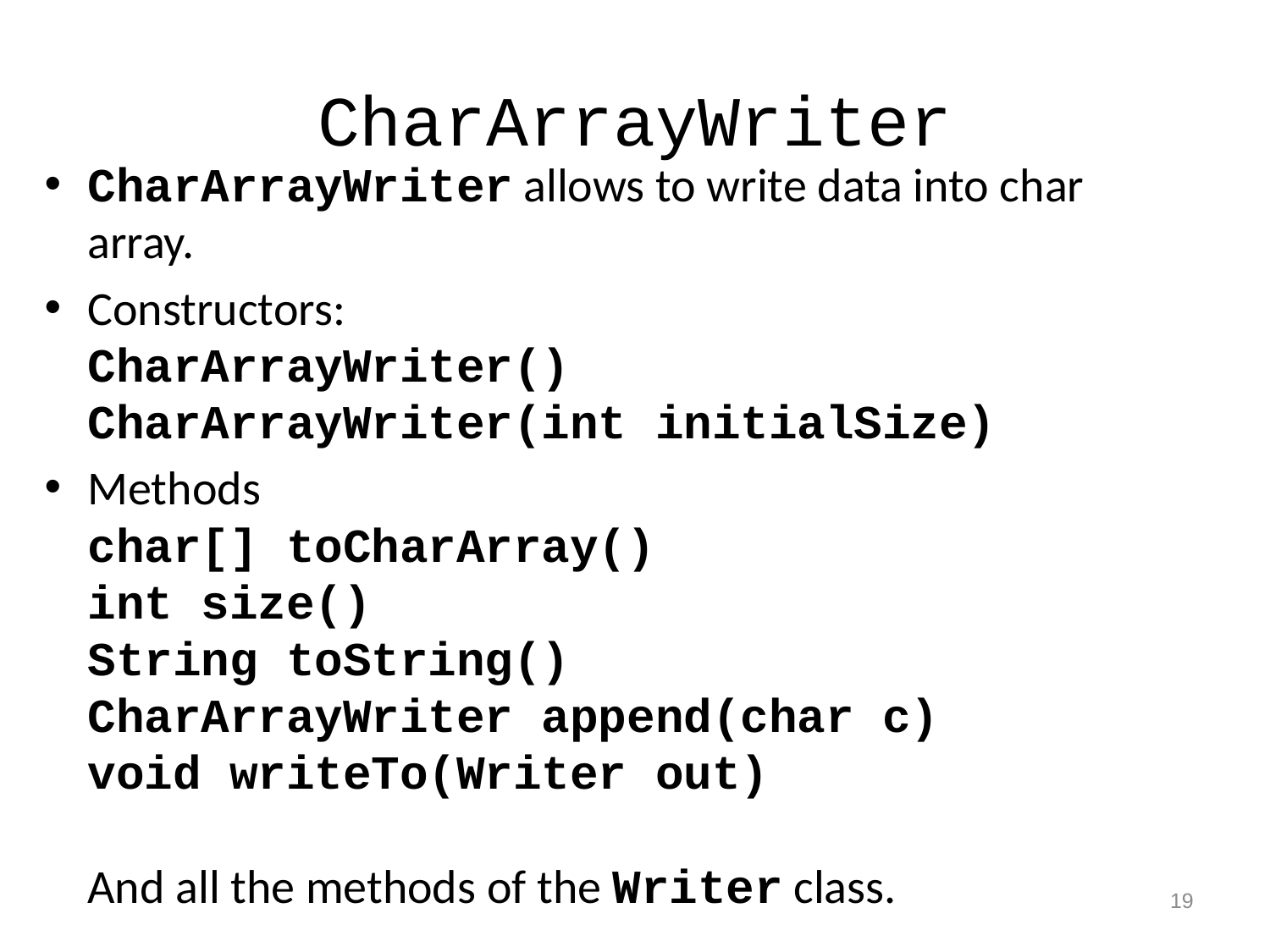

# CharArrayWriter
CharArrayWriter allows to write data into char array.
Constructors:
CharArrayWriter()
CharArrayWriter(int initialSize)
Methods
char[] toCharArray()
int size()
String toString()
CharArrayWriter append(char c)
void writeTo(Writer out)

And all the methods of the Writer class.
19